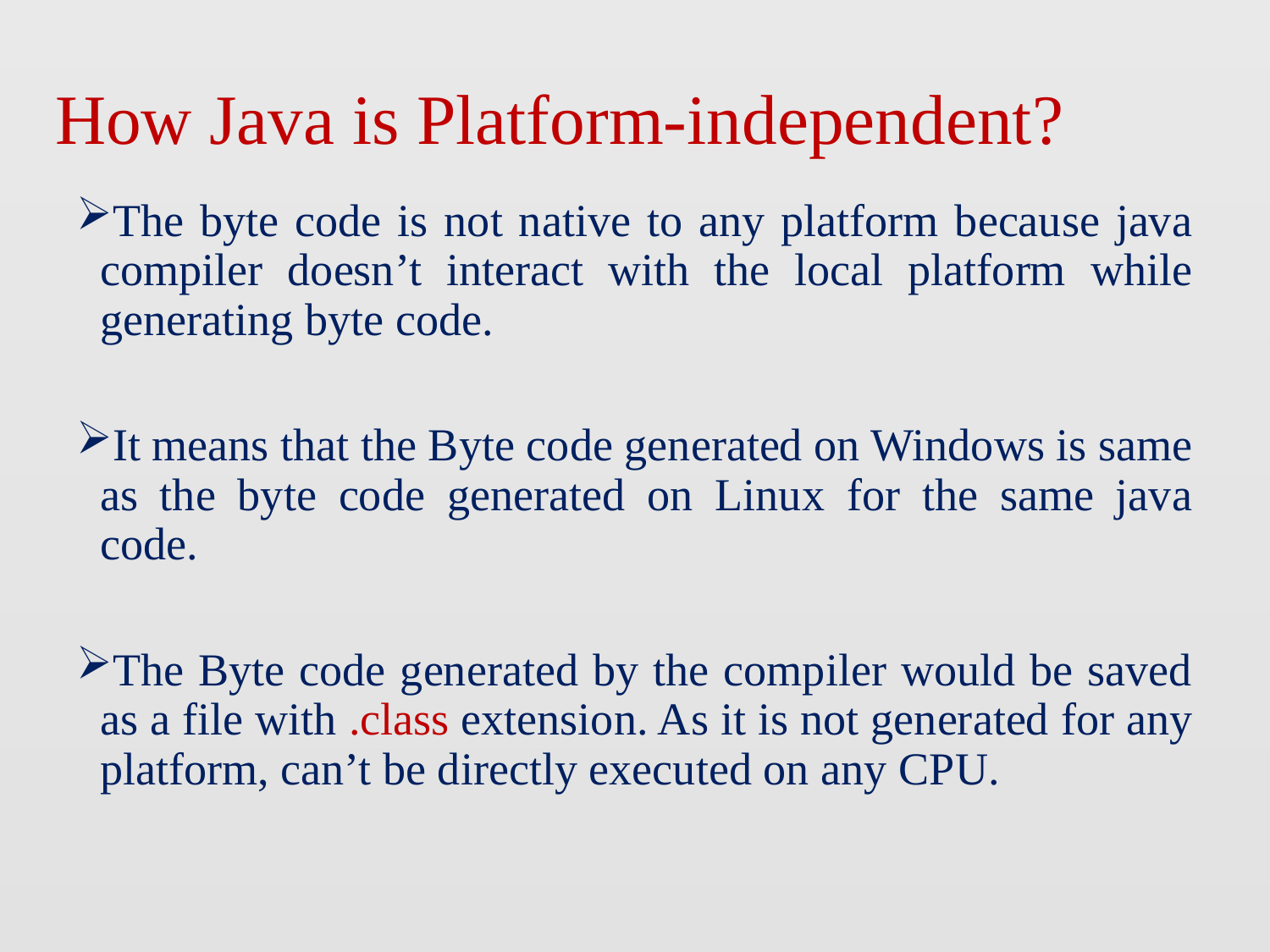

# How Java is Platform-independent?
The byte code is not native to any platform because java compiler doesn’t interact with the local platform while generating byte code.

It means that the Byte code generated on Windows is same as the byte code generated on Linux for the same java code.

The Byte code generated by the compiler would be saved as a file with .class extension. As it is not generated for any platform, can’t be directly executed on any CPU.